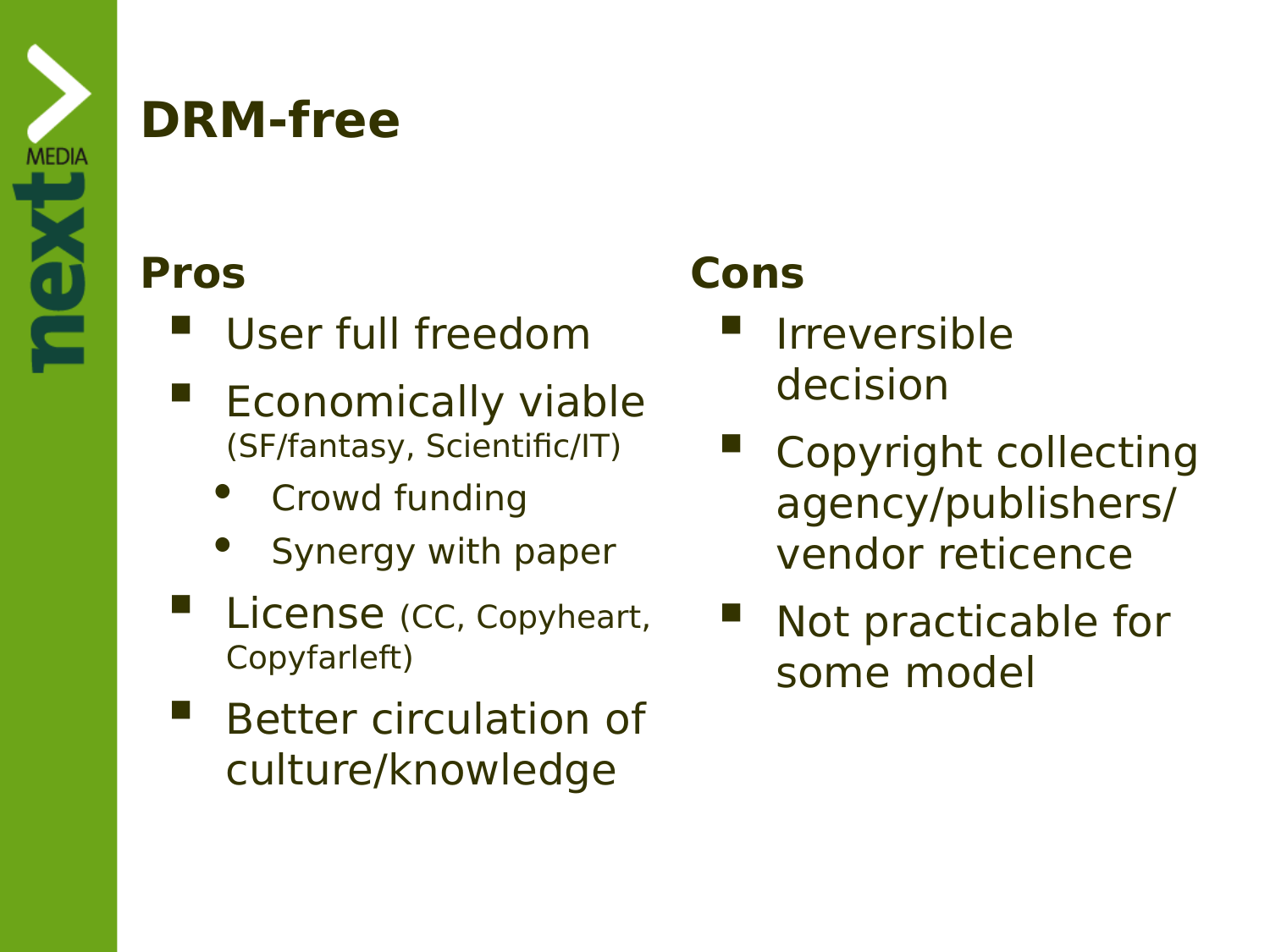

# DRM-free
Pros
Cons
User full freedom
Economically viable (SF/fantasy, Scientific/IT)
Crowd funding
Synergy with paper
License (CC, Copyheart, Copyfarleft)
Better circulation of culture/knowledge
Irreversible decision
Copyright collecting agency/publishers/vendor reticence
Not practicable for some model